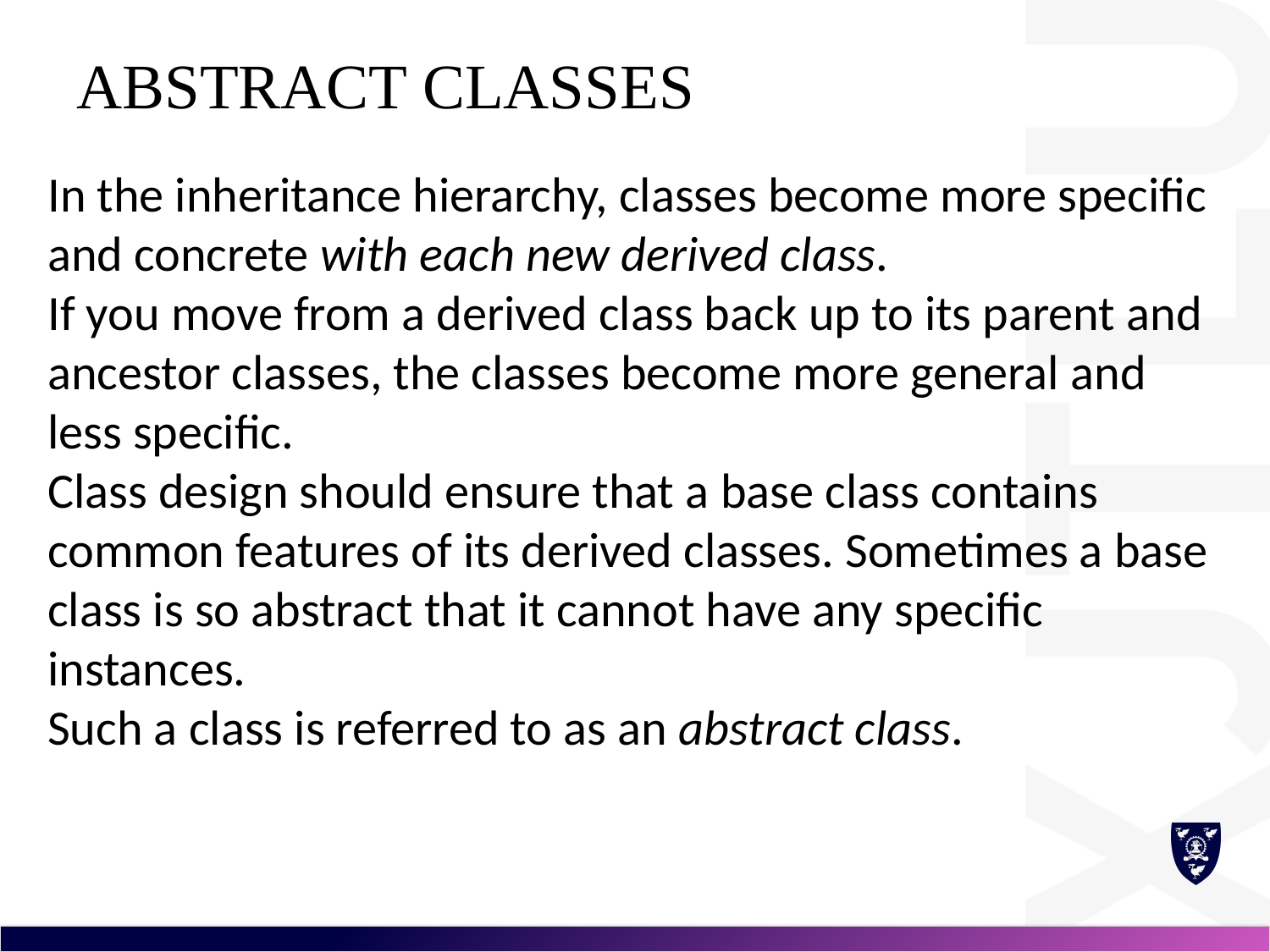

# Abstract Classes
In the inheritance hierarchy, classes become more specific and concrete with each new derived class.
If you move from a derived class back up to its parent and ancestor classes, the classes become more general and less specific.
Class design should ensure that a base class contains common features of its derived classes. Sometimes a base class is so abstract that it cannot have any specific instances.
Such a class is referred to as an abstract class.

29